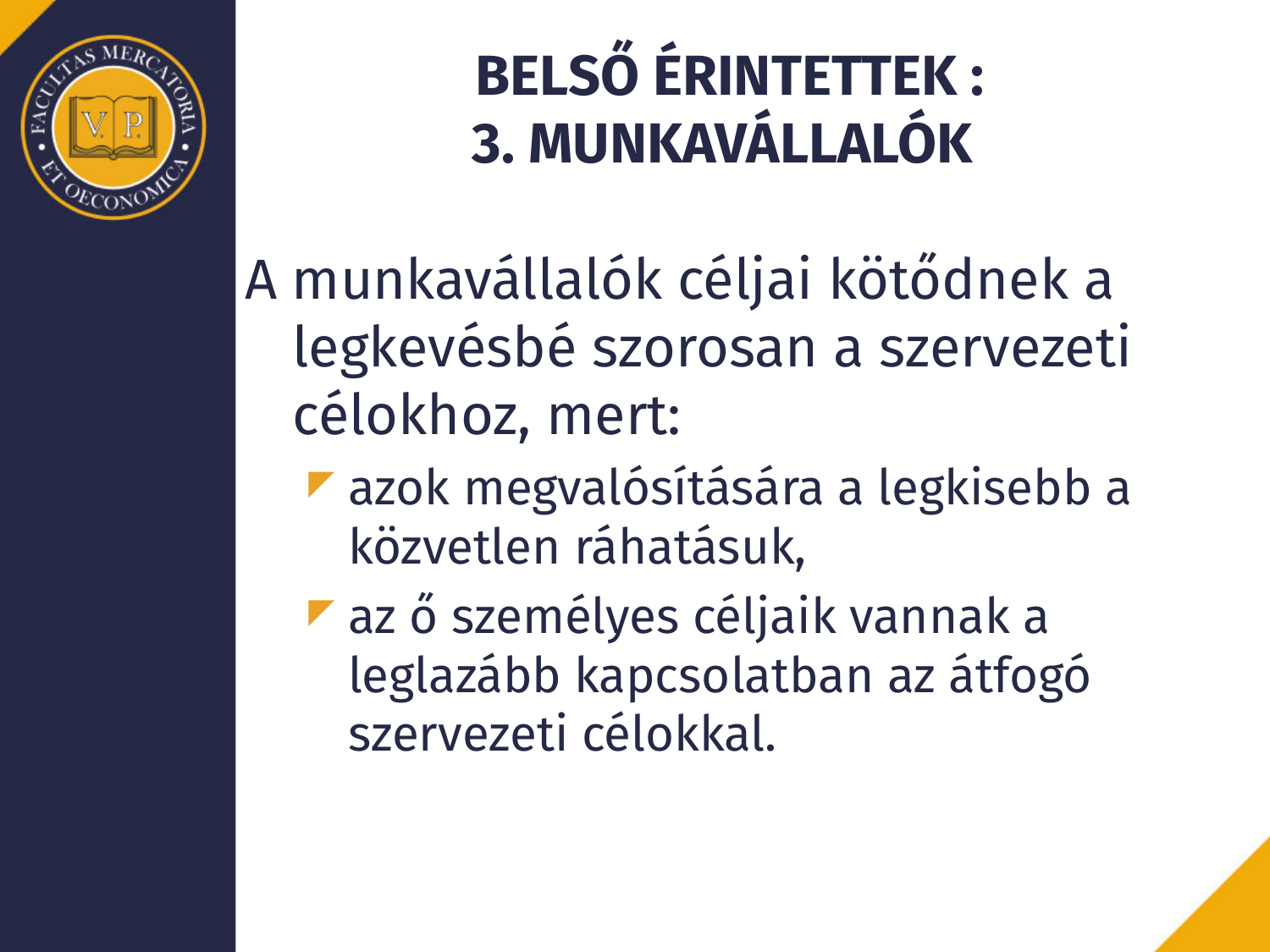

# BELSŐ ÉRINTETTEK : 3. MUNKAVÁLLALÓK
A munkavállalók céljai kötődnek a legkevésbé szorosan a szervezeti célokhoz, mert:
azok megvalósítására a legkisebb a közvetlen ráhatásuk,
az ő személyes céljaik vannak a leglazább kapcsolatban az átfogó szervezeti célokkal.